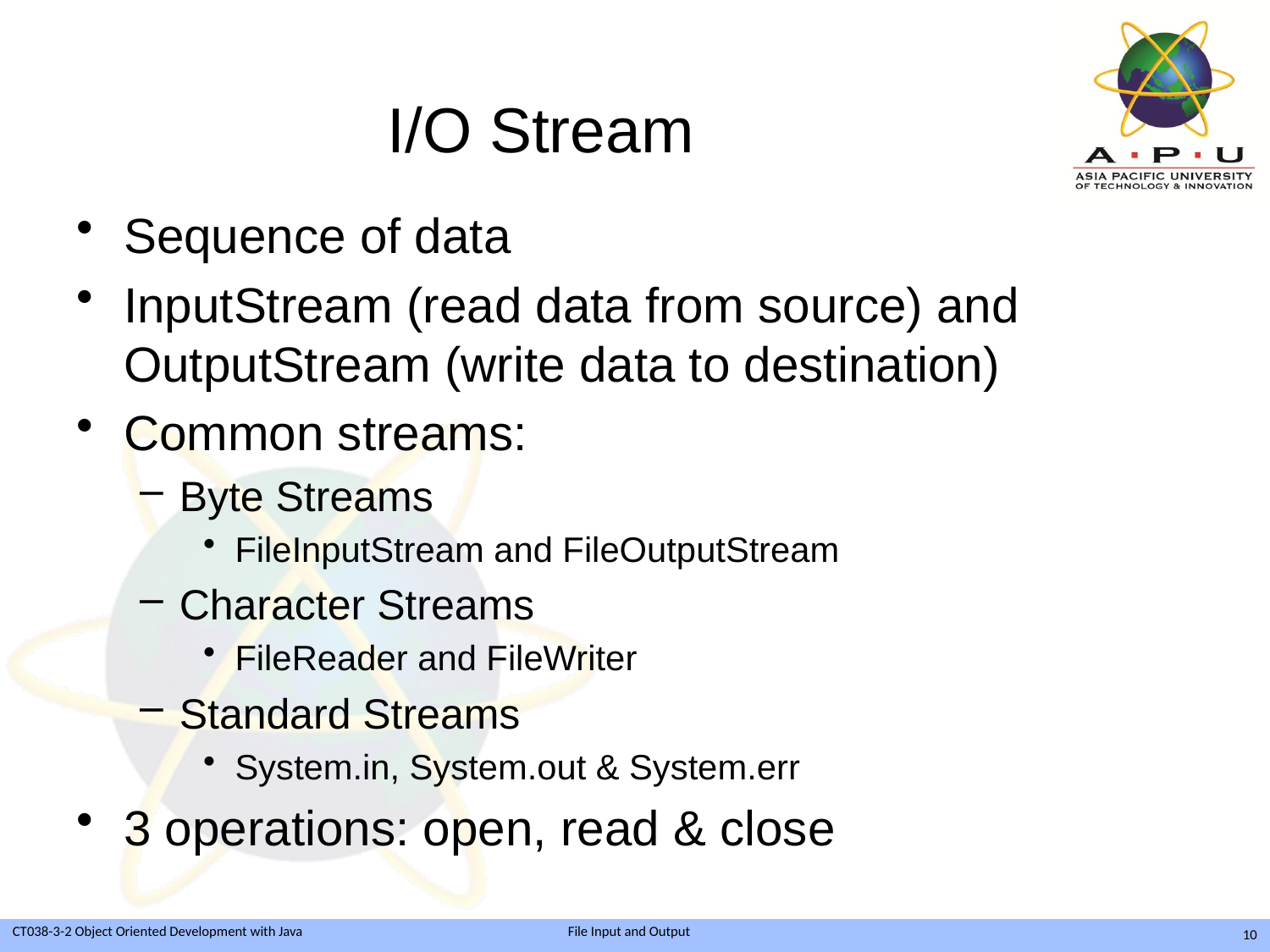

# I/O Stream
Sequence of data
InputStream (read data from source) and OutputStream (write data to destination)
Common streams:
Byte Streams
FileInputStream and FileOutputStream
Character Streams
FileReader and FileWriter
Standard Streams
System.in, System.out & System.err
3 operations: open, read & close

10